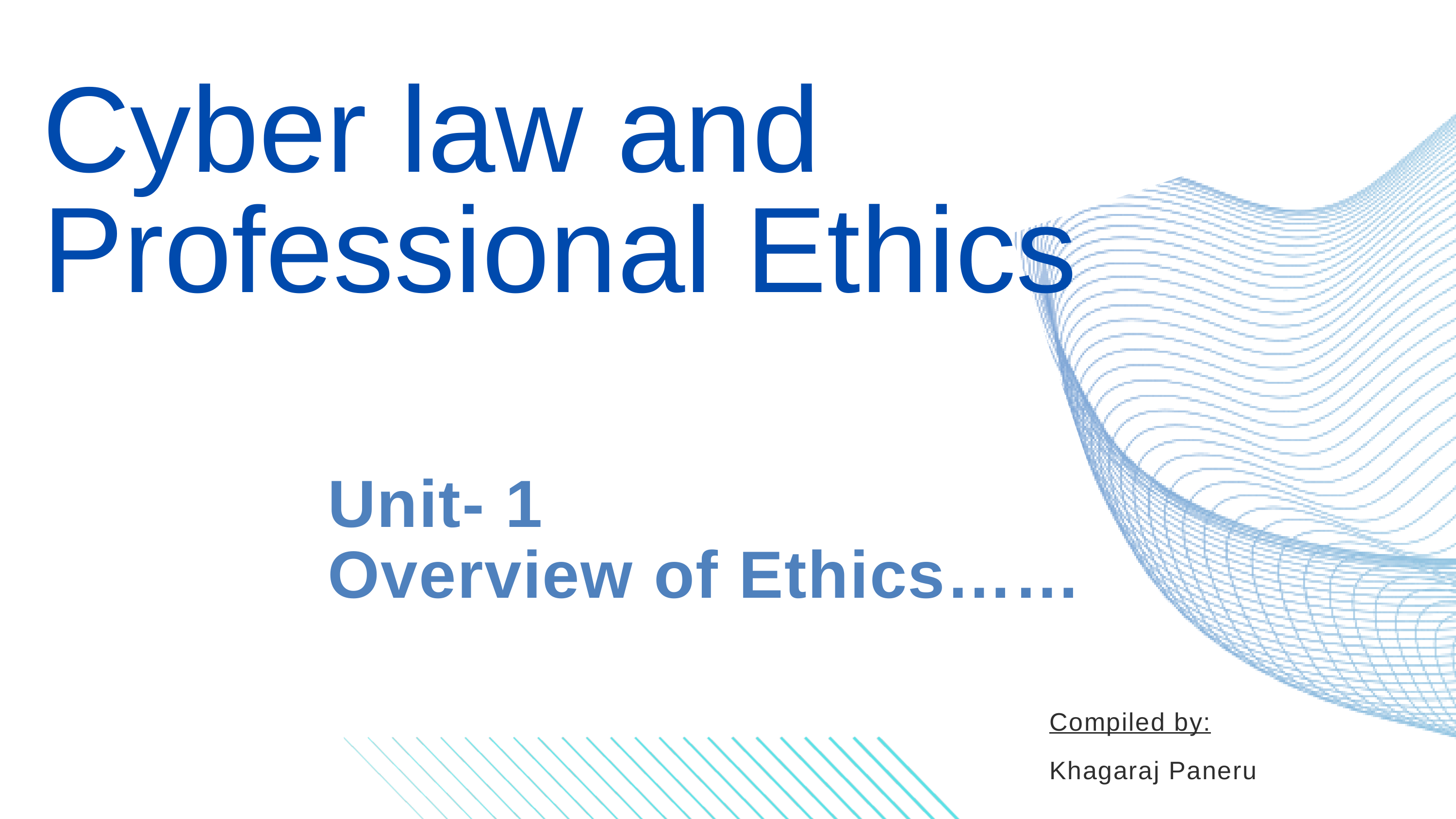

Cyber law and Professional Ethics

Unit- 1

Overview of Ethics……

Compiled by:

Khagaraj Paneru